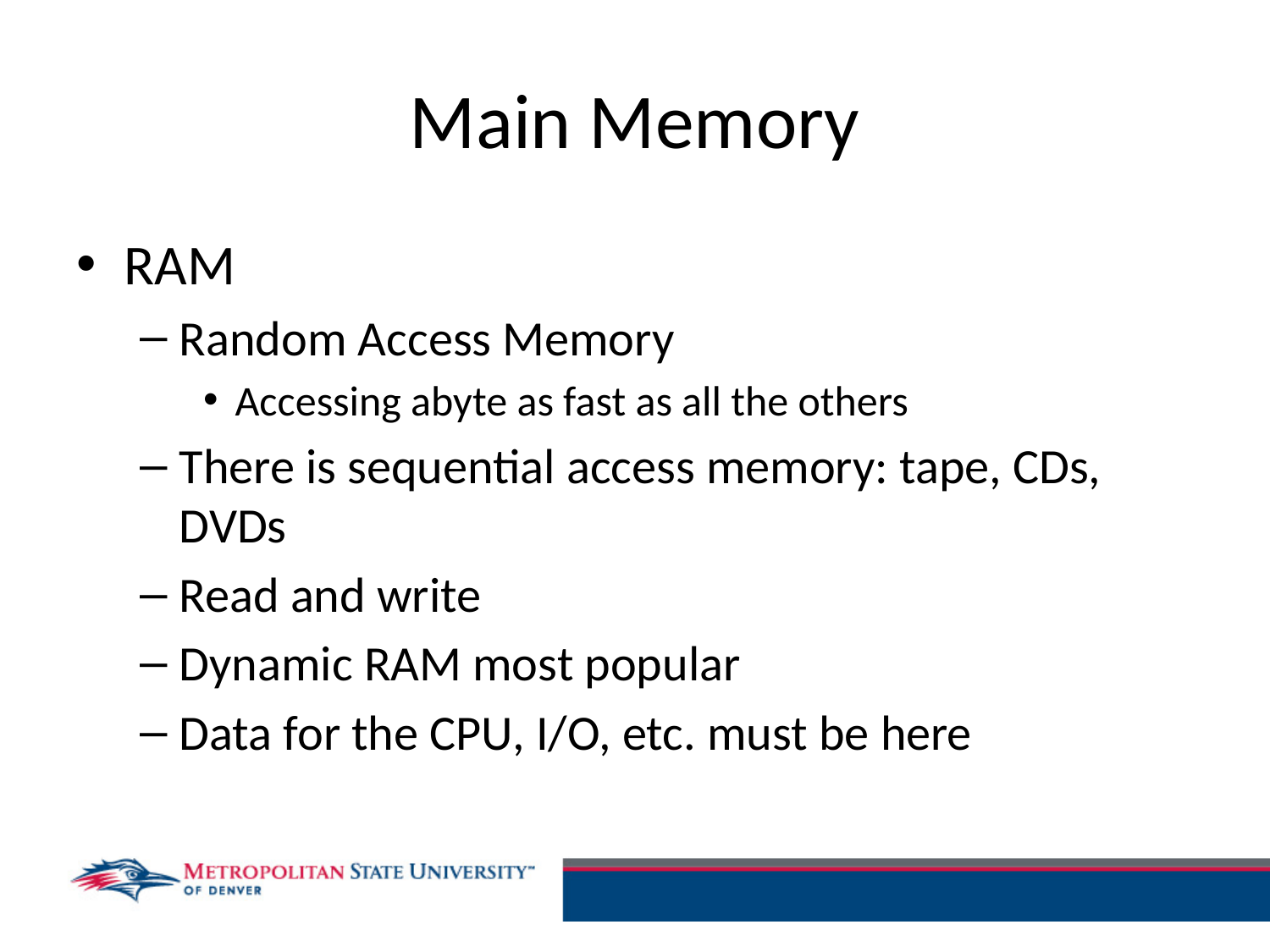

# Main Memory
RAM
Random Access Memory
Accessing abyte as fast as all the others
There is sequential access memory: tape, CDs, DVDs
Read and write
Dynamic RAM most popular
Data for the CPU, I/O, etc. must be here